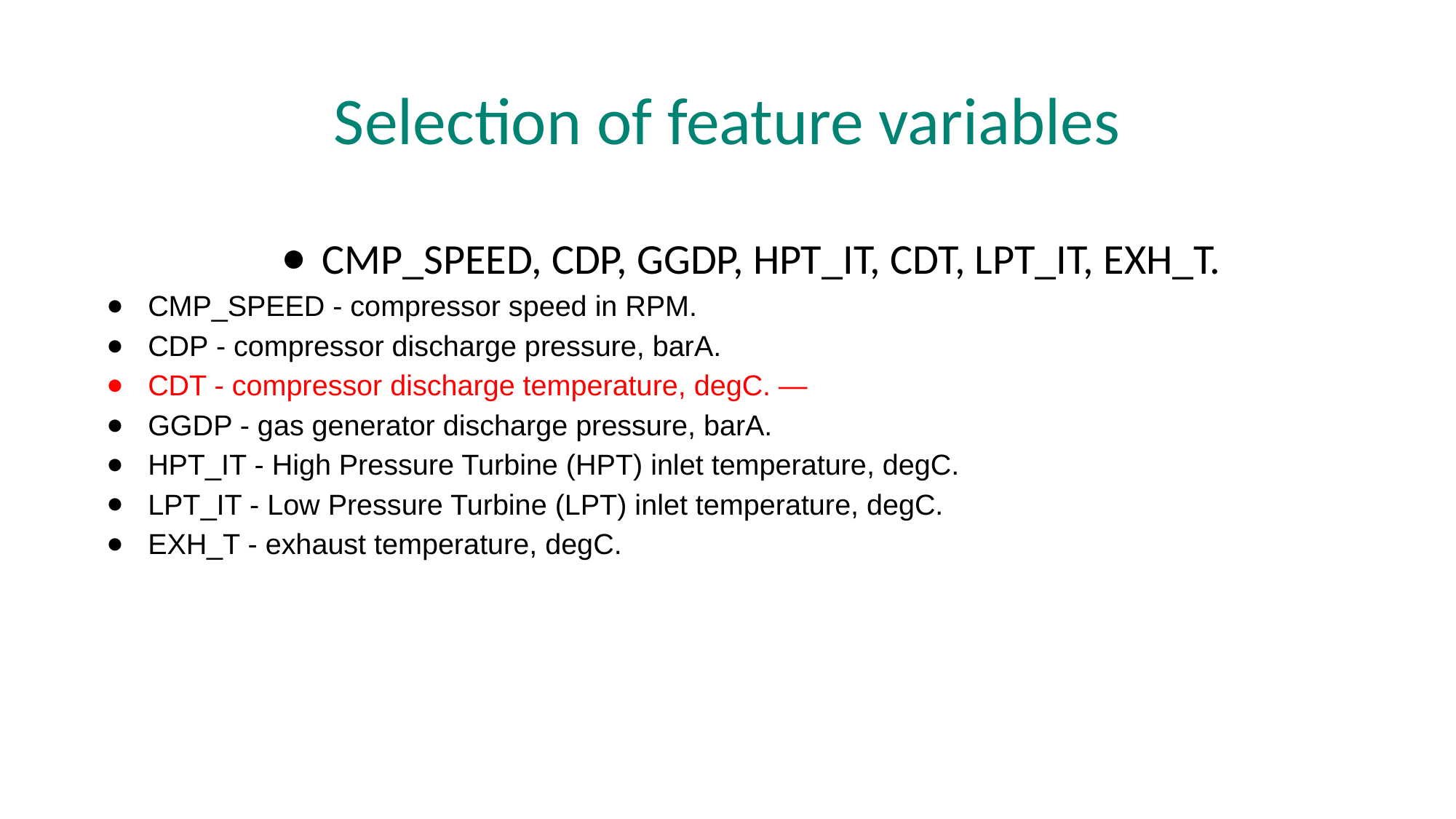

# Selection of feature variables

CMP_SPEED, CDP, GGDP, HPT_IT, CDT, LPT_IT, EXH_T.
CMP_SPEED - compressor speed in RPM.
CDP - compressor discharge pressure, barA.
CDT - compressor discharge temperature, degC. —
GGDP - gas generator discharge pressure, barA.
HPT_IT - High Pressure Turbine (HPT) inlet temperature, degC.
LPT_IT - Low Pressure Turbine (LPT) inlet temperature, degC.
EXH_T - exhaust temperature, degC.